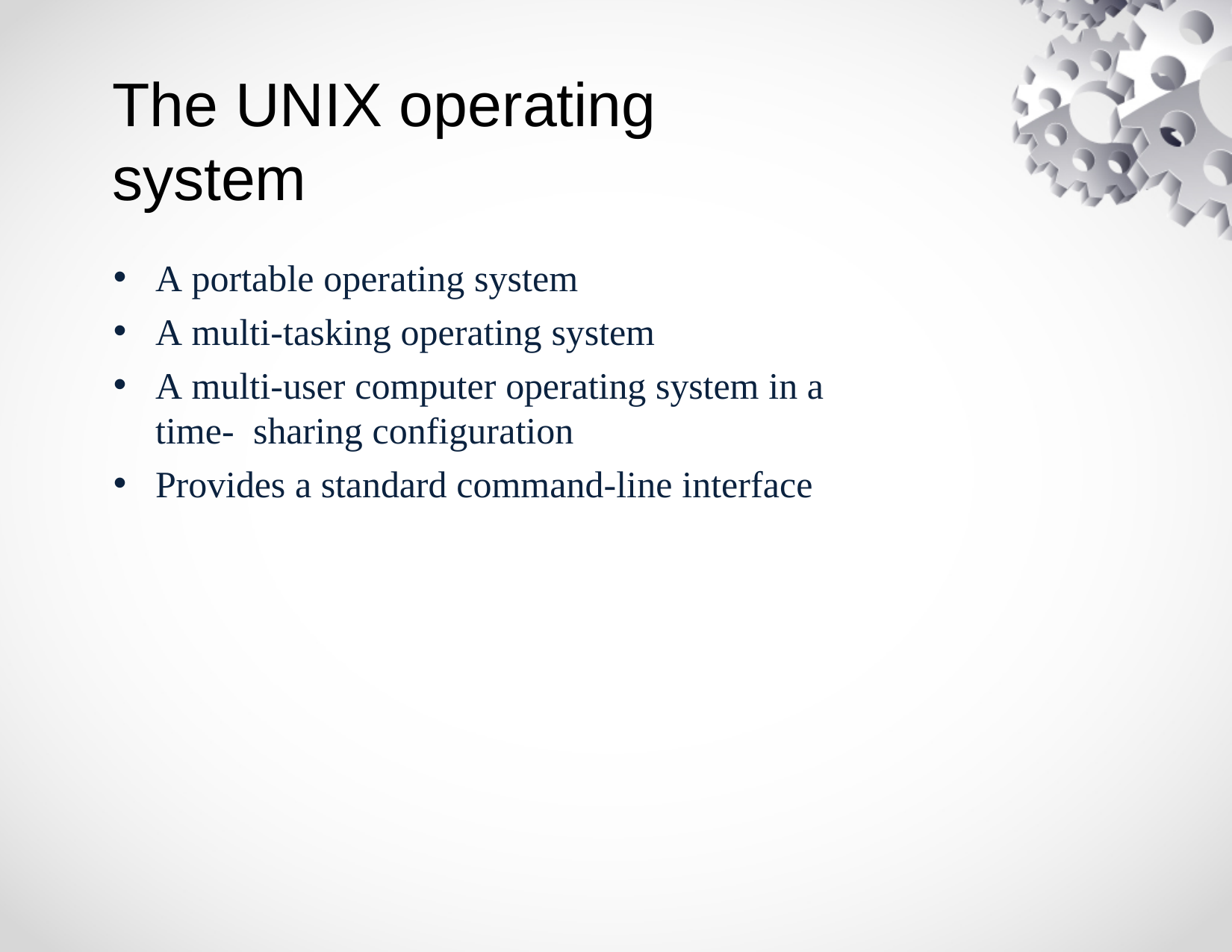

# The UNIX operating system
A portable operating system
A multi-tasking operating system
A multi-user computer operating system in a time-  sharing configuration
Provides a standard command-line interface